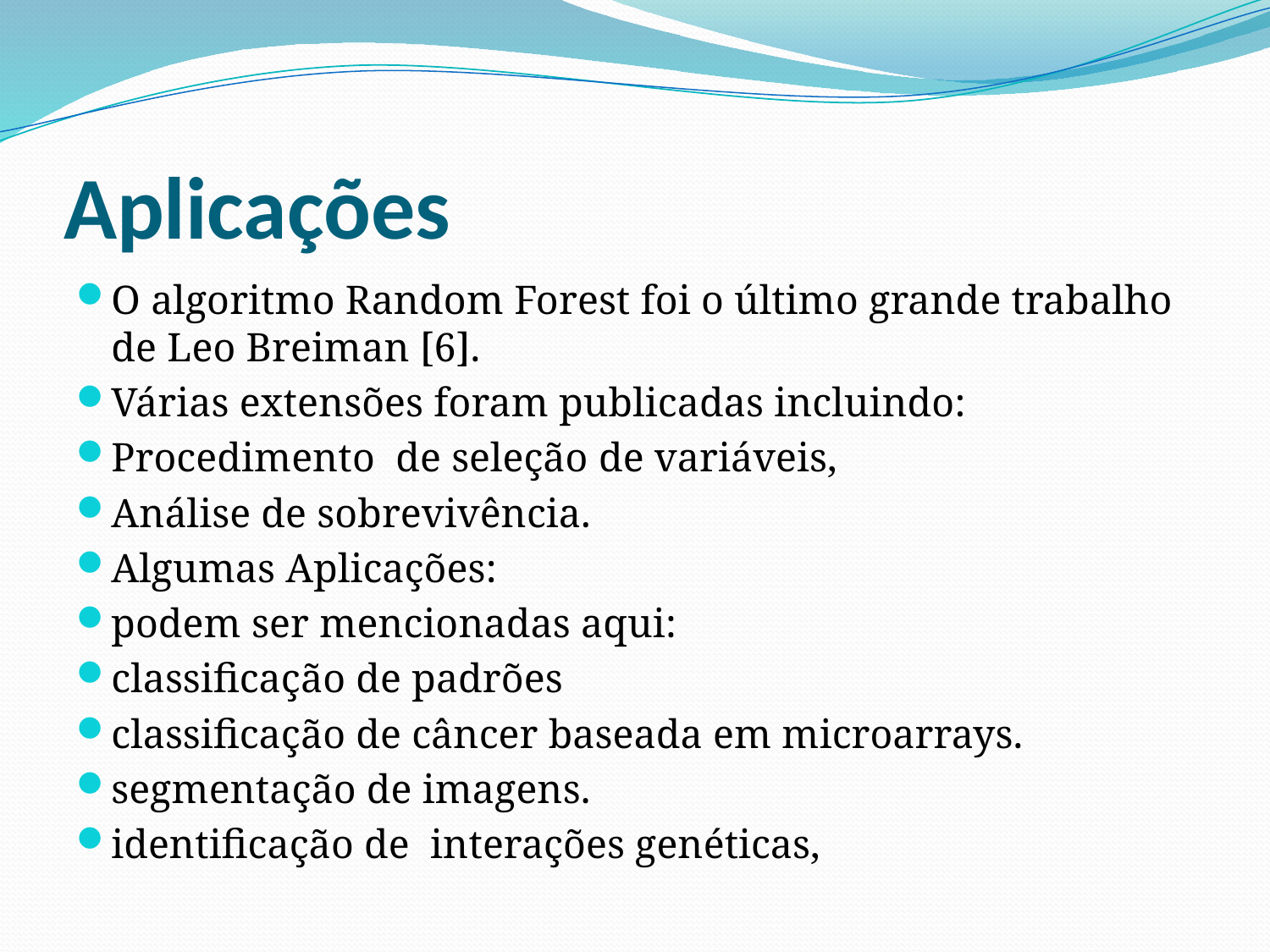

# Aplicações
O algoritmo Random Forest foi o último grande trabalho de Leo Breiman [6].
Várias extensões foram publicadas incluindo:
Procedimento  de seleção de variáveis,
Análise de sobrevivência.
Algumas Aplicações:
podem ser mencionadas aqui:
classificação de padrões
classificação de câncer baseada em microarrays.
segmentação de imagens.
identificação de  interações genéticas,